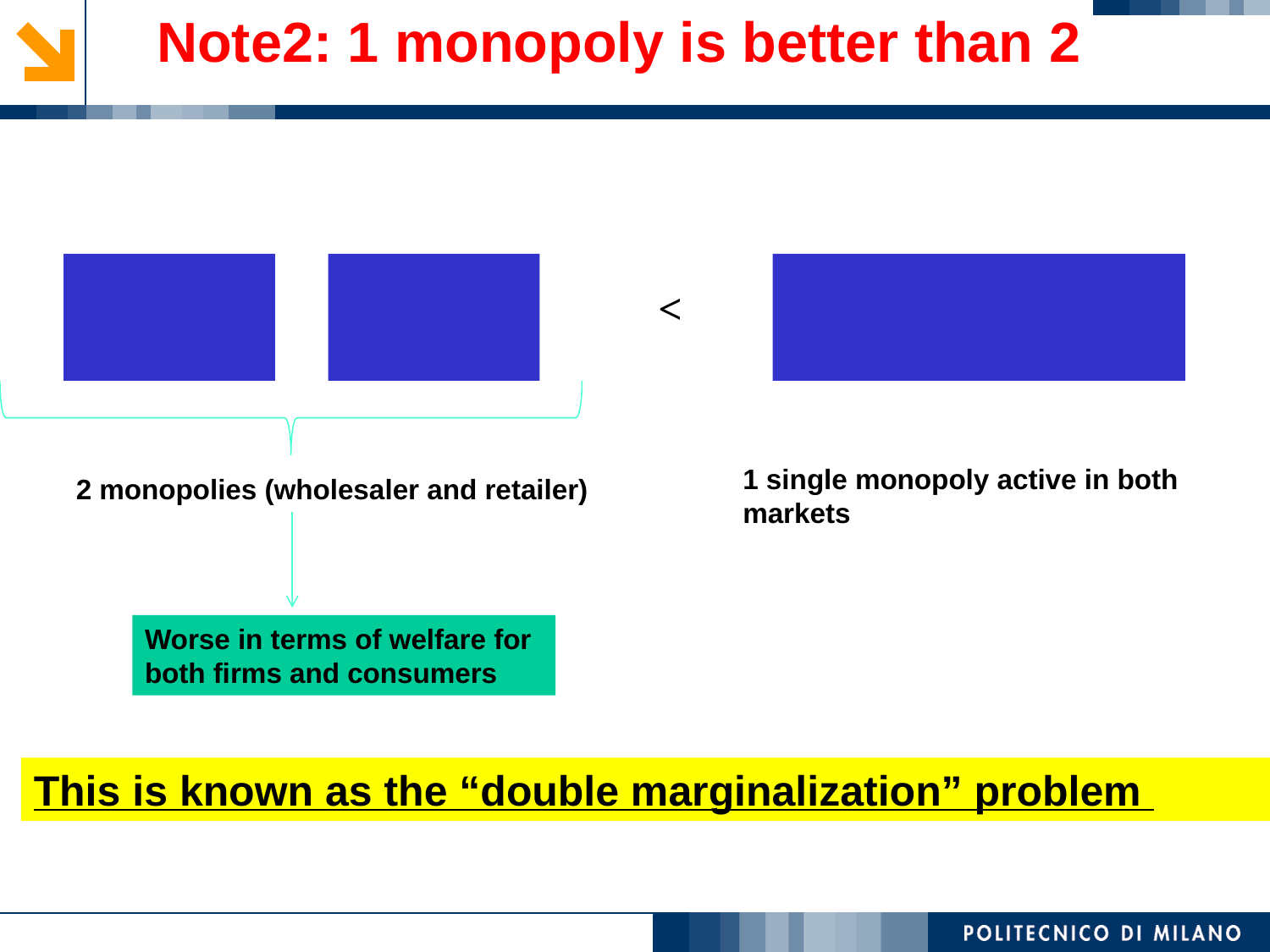

Note2: 1 monopoly is better than 2

<
1 single monopoly active in both markets
2 monopolies (wholesaler and retailer)
Worse in terms of welfare for both firms and consumers
This is known as the “double marginalization” problem